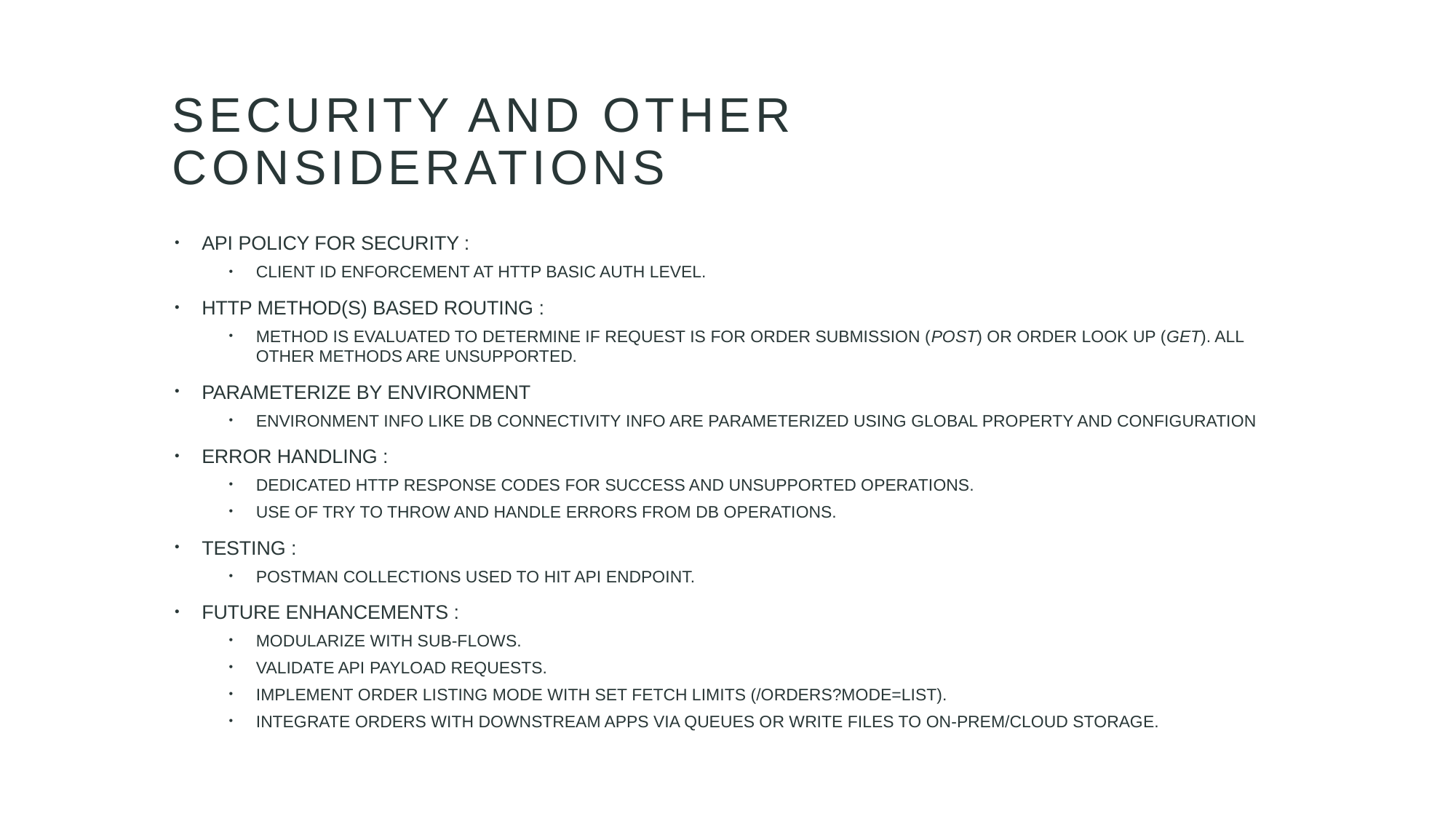

# Security and other considerations
API POLICY for security :
Client ID enforcement at HTTP BASIC Auth level.
HTTP Method(s) based routing :
Method is evaluated to determine if request is for order submission (POST) or order look up (GET). All other methods are unsupported.
Parameterize by Environment
Environment info like db connectivity info are parameterized using Global PROPERTY and configuration
Error handling :
Dedicated http response codes for success and Unsupported operations.
use of TRY to throw and handle errors from DB operations.
Testing :
Postman collections used to hit api endpoint.
Future enhancements :
Modularize with sub-flows.
Validate API payload REQUESTS.
Implement ORDER listing mode with set fetch limits (/orders?mode=list).
Integrate ORDERs with downstream apps via queues or write files to on-prem/cloud Storage.